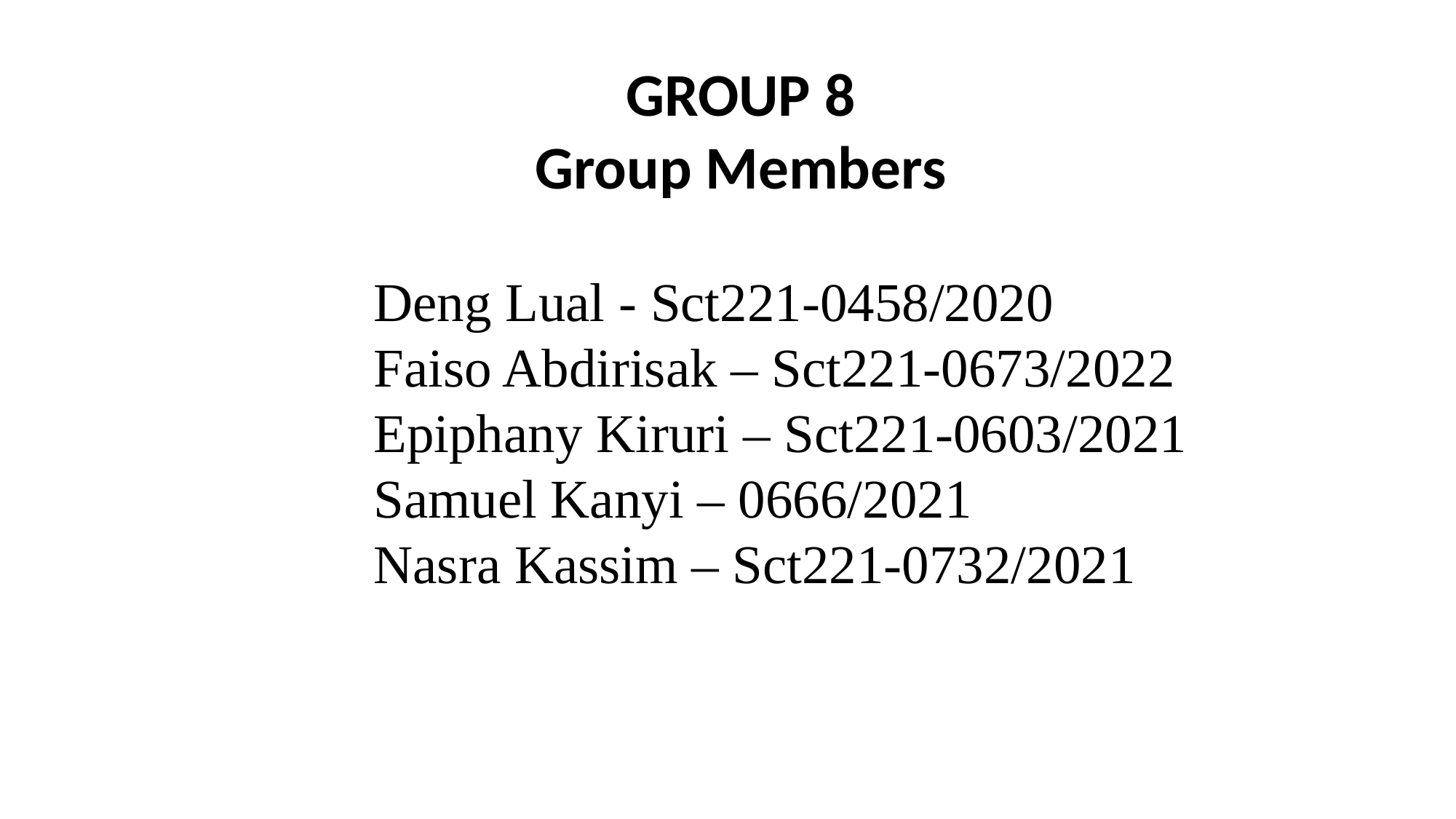

GROUP 8
Group Members
Deng Lual - Sct221-0458/2020
Faiso Abdirisak – Sct221-0673/2022
Epiphany Kiruri – Sct221-0603/2021
Samuel Kanyi – 0666/2021
Nasra Kassim – Sct221-0732/2021